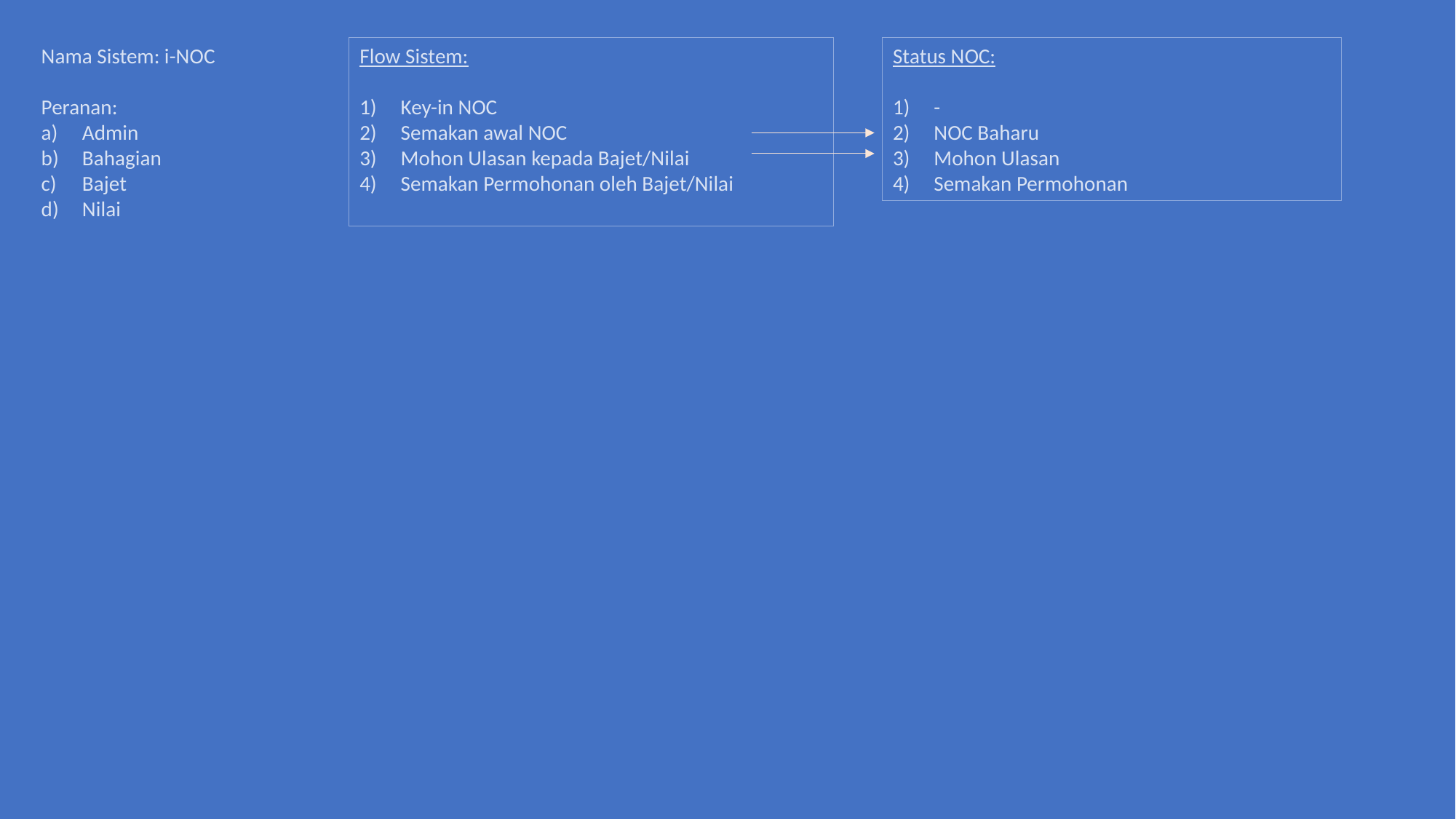

Nama Sistem: i-NOC

Peranan:
Admin
Bahagian
Bajet
Nilai
Flow Sistem:

Key-in NOC
Semakan awal NOC
Mohon Ulasan kepada Bajet/Nilai
Semakan Permohonan oleh Bajet/Nilai

Status NOC:

-
NOC Baharu
Mohon Ulasan
Semakan Permohonan